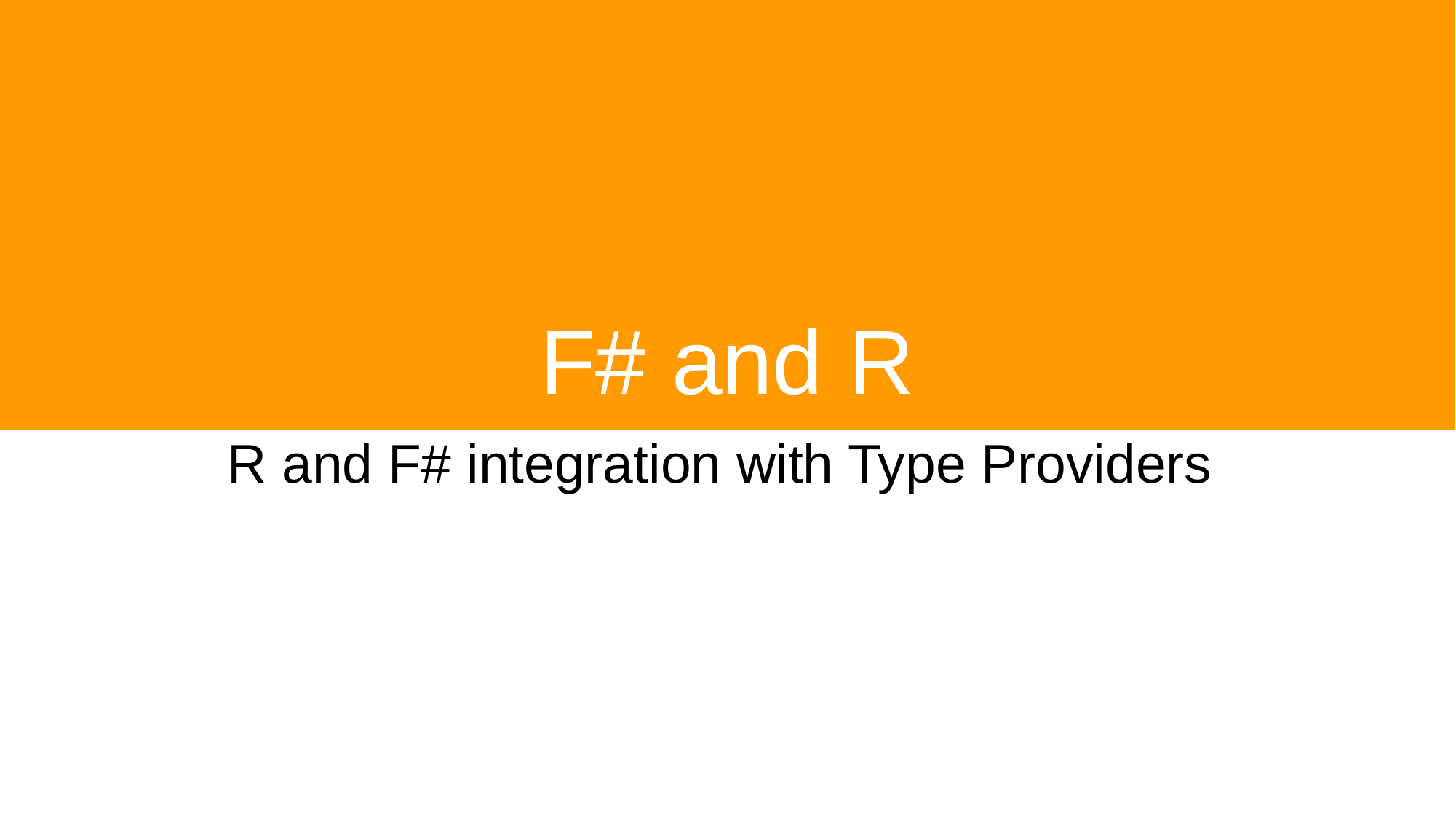

# F# and R
R and F# integration with Type Providers